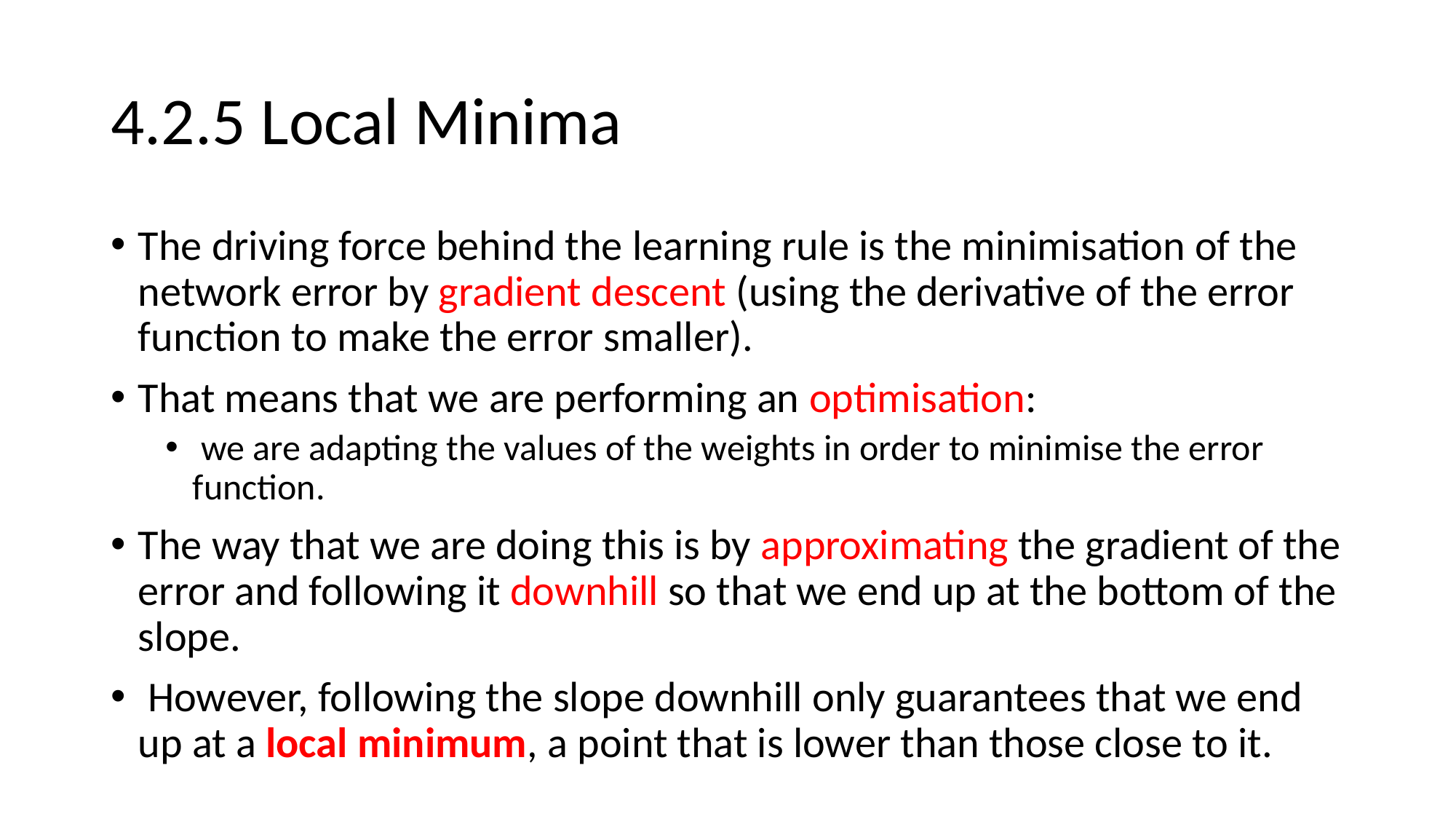

# 4.2.5 Local Minima
The driving force behind the learning rule is the minimisation of the network error by gradient descent (using the derivative of the error function to make the error smaller).
That means that we are performing an optimisation:
 we are adapting the values of the weights in order to minimise the error function.
The way that we are doing this is by approximating the gradient of the error and following it downhill so that we end up at the bottom of the slope.
 However, following the slope downhill only guarantees that we end up at a local minimum, a point that is lower than those close to it.